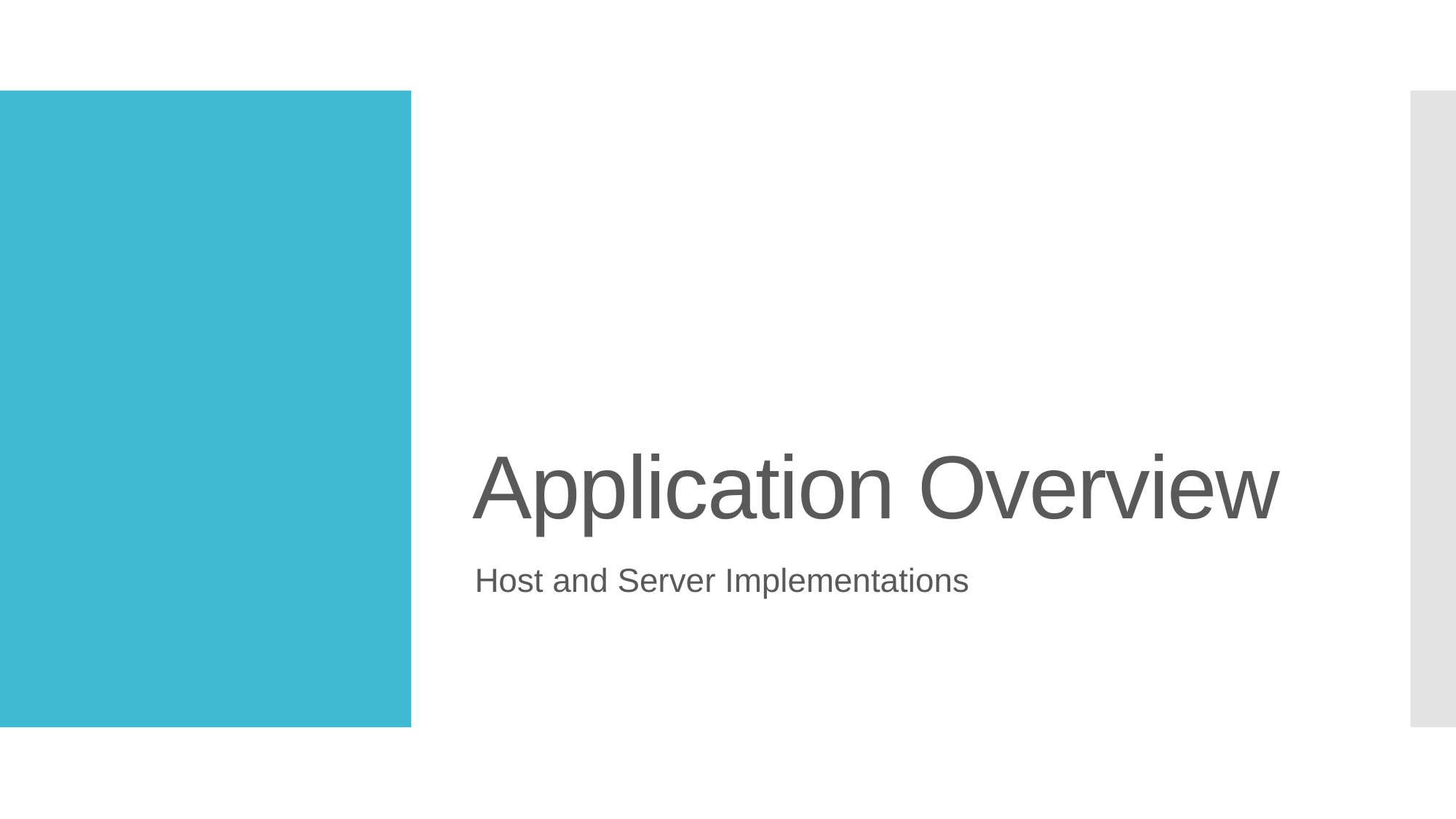

# Application Overview
Host and Server Implementations